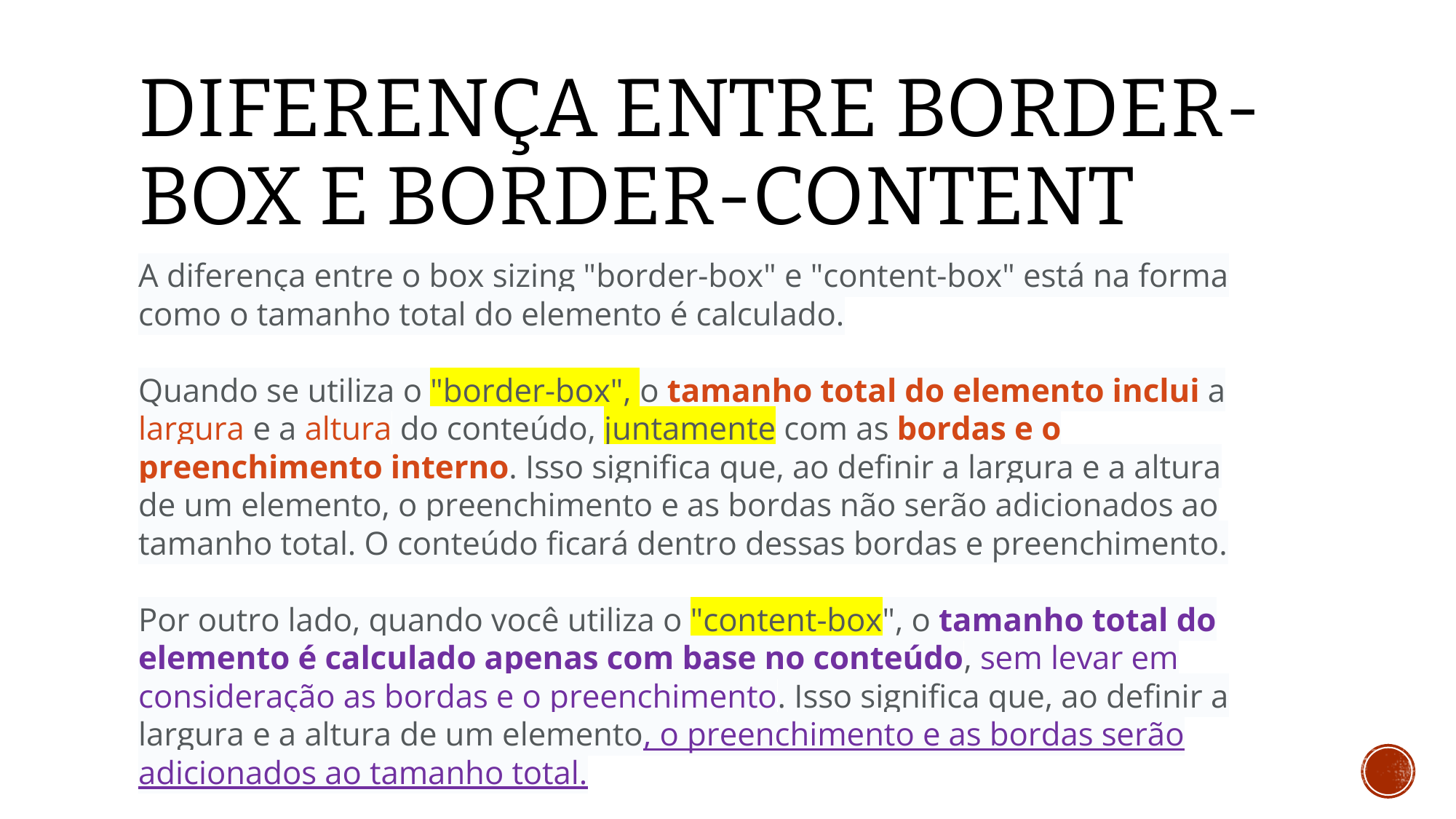

# Diferença entre border-box e border-content
A diferença entre o box sizing "border-box" e "content-box" está na forma como o tamanho total do elemento é calculado.

Quando se utiliza o "border-box", o tamanho total do elemento inclui a largura e a altura do conteúdo, juntamente com as bordas e o preenchimento interno. Isso significa que, ao definir a largura e a altura de um elemento, o preenchimento e as bordas não serão adicionados ao tamanho total. O conteúdo ficará dentro dessas bordas e preenchimento.

Por outro lado, quando você utiliza o "content-box", o tamanho total do elemento é calculado apenas com base no conteúdo, sem levar em consideração as bordas e o preenchimento. Isso significa que, ao definir a largura e a altura de um elemento, o preenchimento e as bordas serão adicionados ao tamanho total.